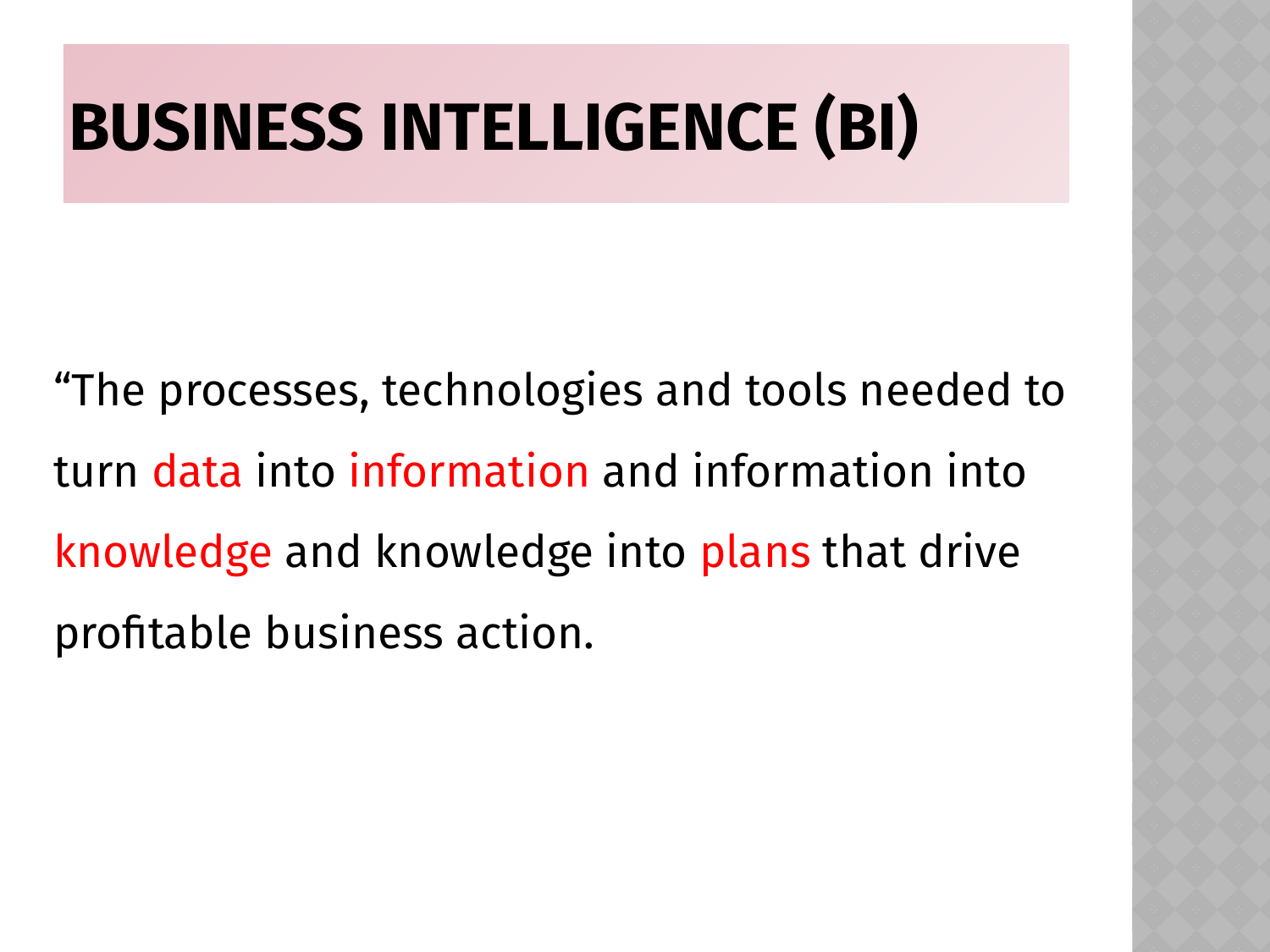

# Business Intelligence (BI)
“The processes, technologies and tools needed to turn data into information and information into knowledge and knowledge into plans that drive profitable business action.